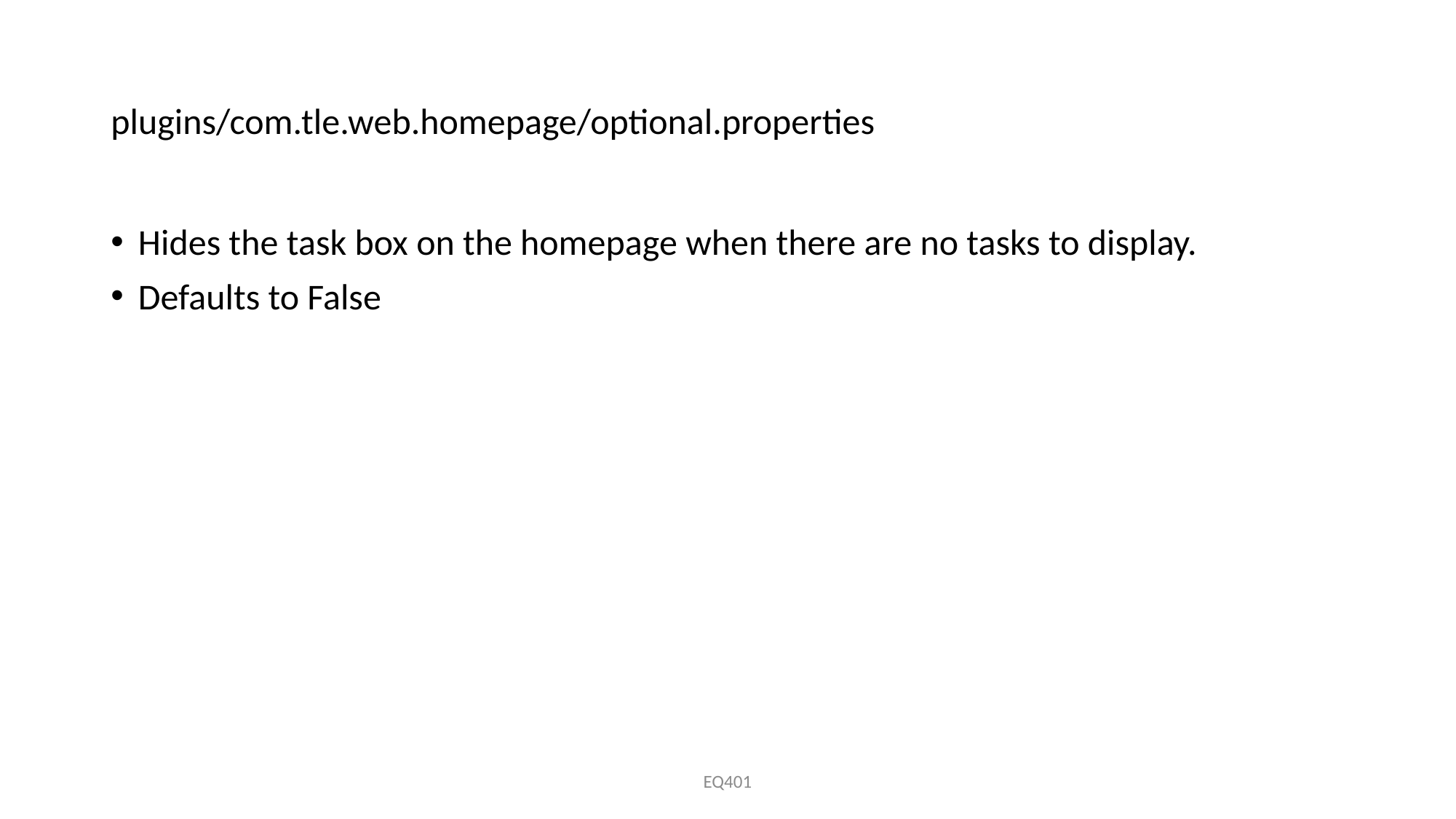

# plugins/com.tle.web.homepage/optional.properties
Hides the task box on the homepage when there are no tasks to display.
Defaults to False
EQ401